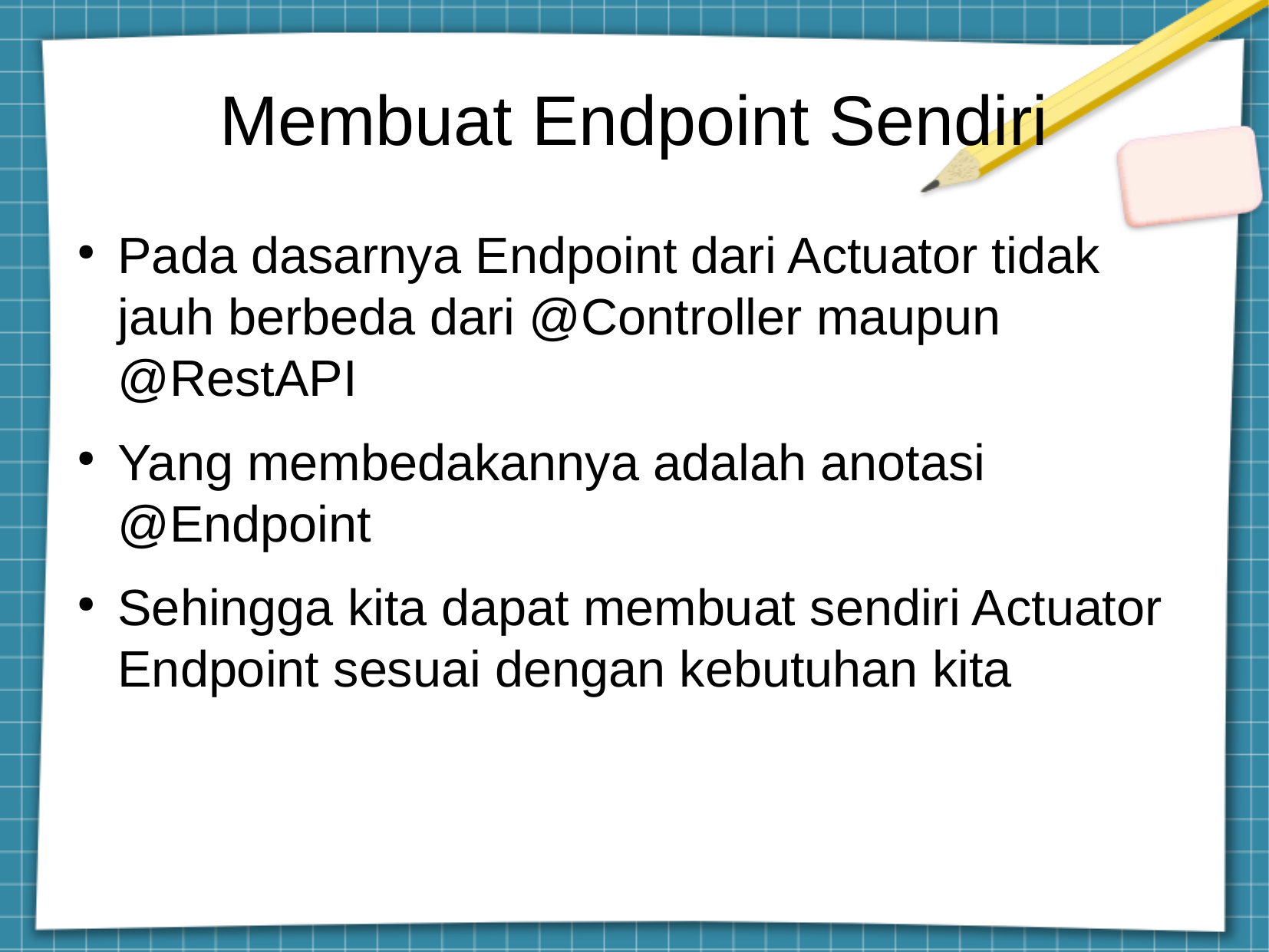

Membuat Endpoint Sendiri
Pada dasarnya Endpoint dari Actuator tidak jauh berbeda dari @Controller maupun @RestAPI
Yang membedakannya adalah anotasi @Endpoint
Sehingga kita dapat membuat sendiri Actuator Endpoint sesuai dengan kebutuhan kita